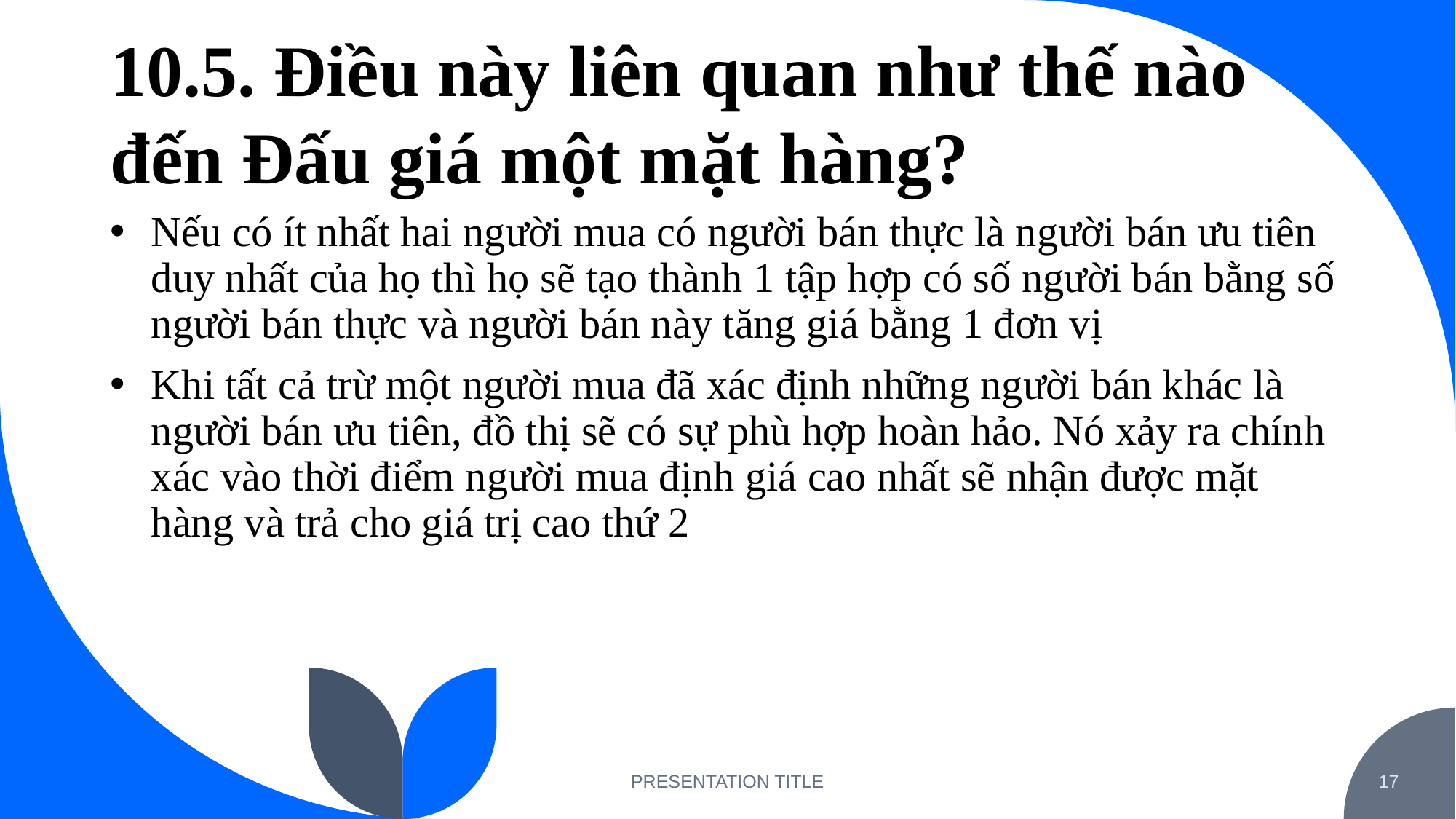

10.5. Điều này liên quan như thế nào đến Đấu giá một mặt hàng?
Nếu có ít nhất hai người mua có người bán thực là người bán ưu tiên duy nhất của họ thì họ sẽ tạo thành 1 tập hợp có số người bán bằng số người bán thực và người bán này tăng giá bằng 1 đơn vị
Khi tất cả trừ một người mua đã xác định những người bán khác là người bán ưu tiên, đồ thị sẽ có sự phù hợp hoàn hảo. Nó xảy ra chính xác vào thời điểm người mua định giá cao nhất sẽ nhận được mặt hàng và trả cho giá trị cao thứ 2
PRESENTATION TITLE
17